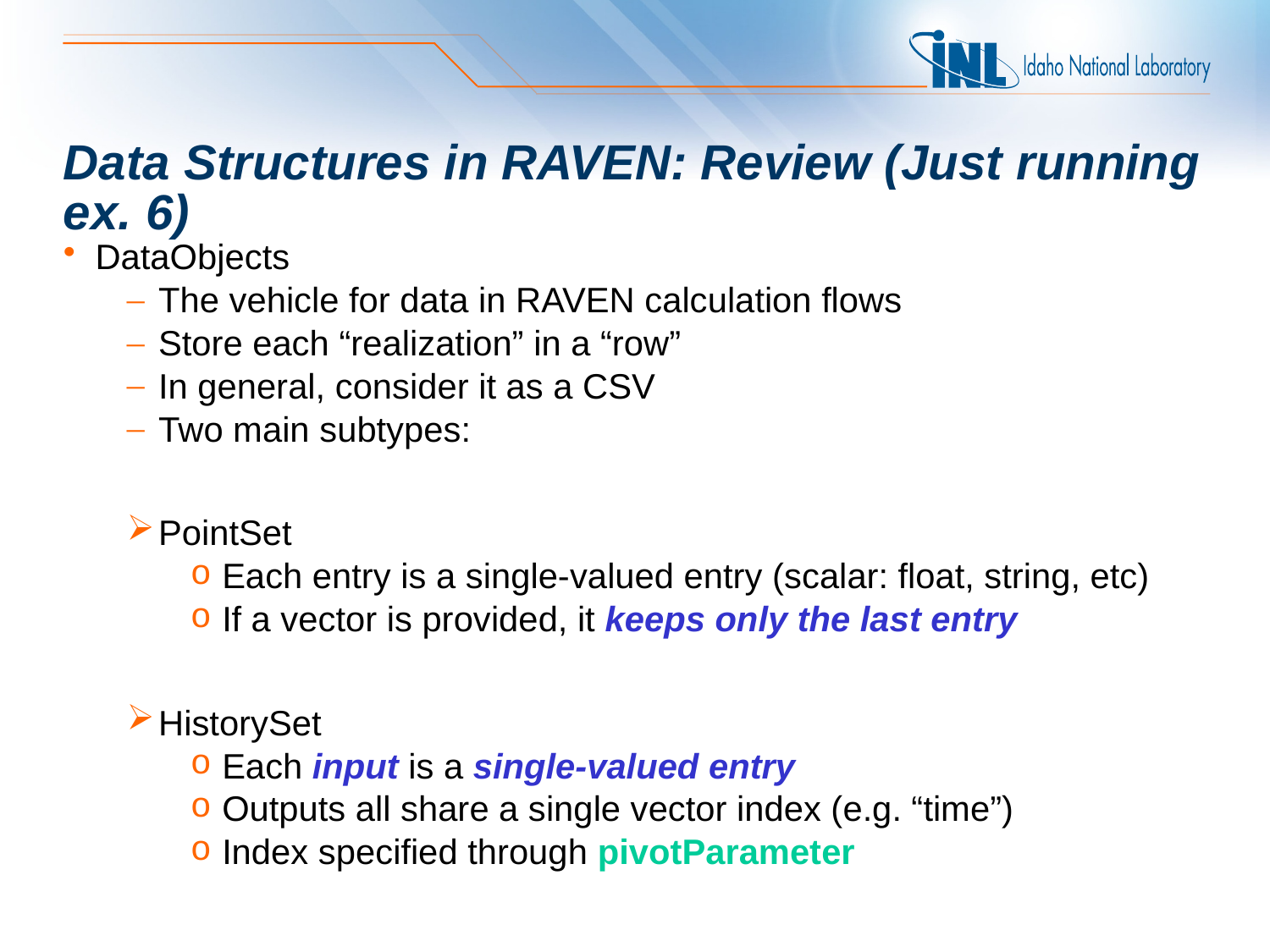

# Data Structures in RAVEN: Review (Just running ex. 6)
DataObjects
The vehicle for data in RAVEN calculation flows
Store each “realization” in a “row”
In general, consider it as a CSV
Two main subtypes:

PointSet
Each entry is a single-valued entry (scalar: float, string, etc)
If a vector is provided, it keeps only the last entry

HistorySet
Each input is a single-valued entry
Outputs all share a single vector index (e.g. “time”)
Index specified through pivotParameter